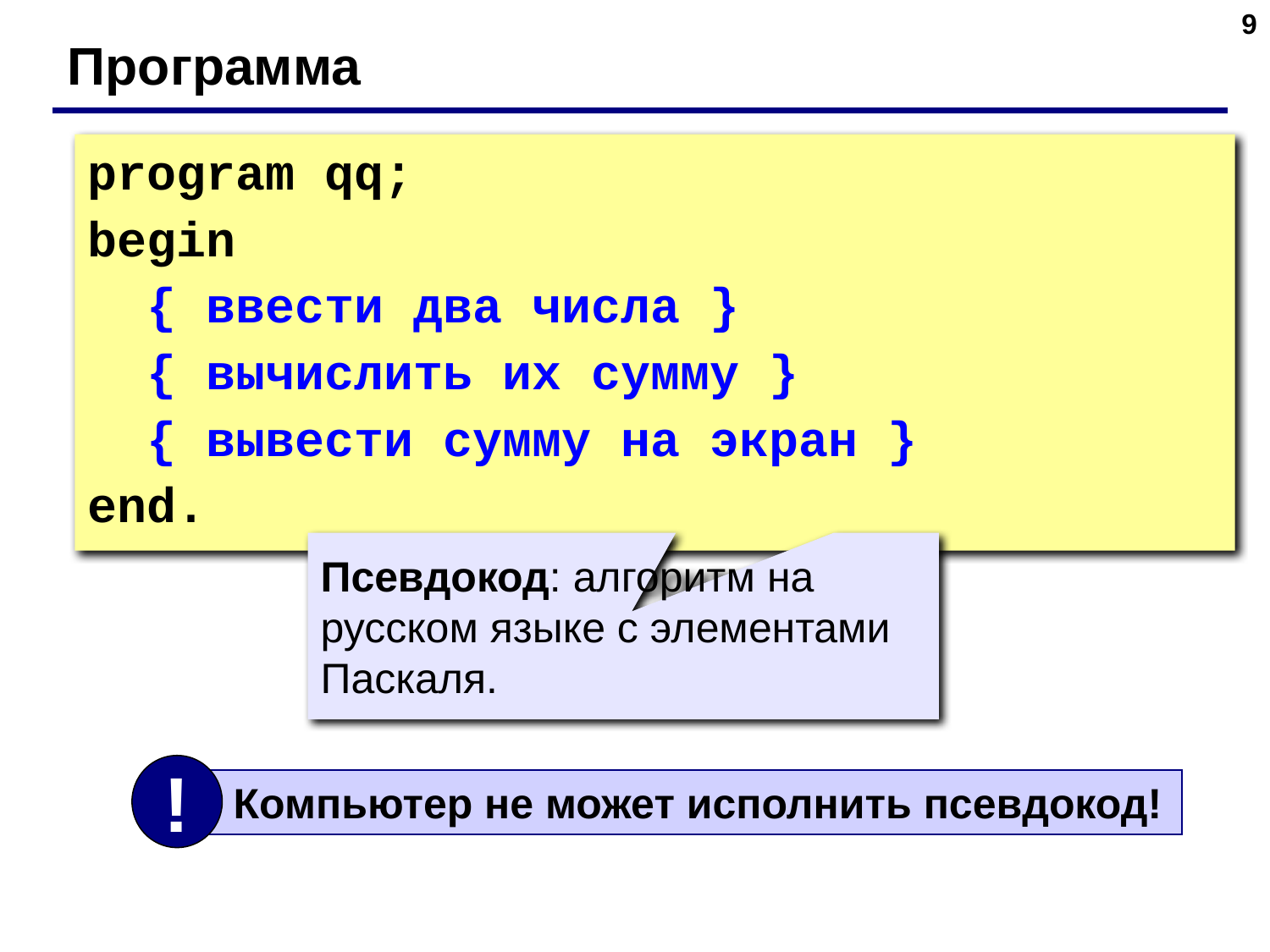

9
Программа

program qq;
begin
  { ввести два числа }
  { вычислить их сумму }
  { вывести сумму на экран }
end.
Псевдокод: алгоритм на русском языке с элементами Паскаля.
!
  Компьютер не может исполнить псевдокод!